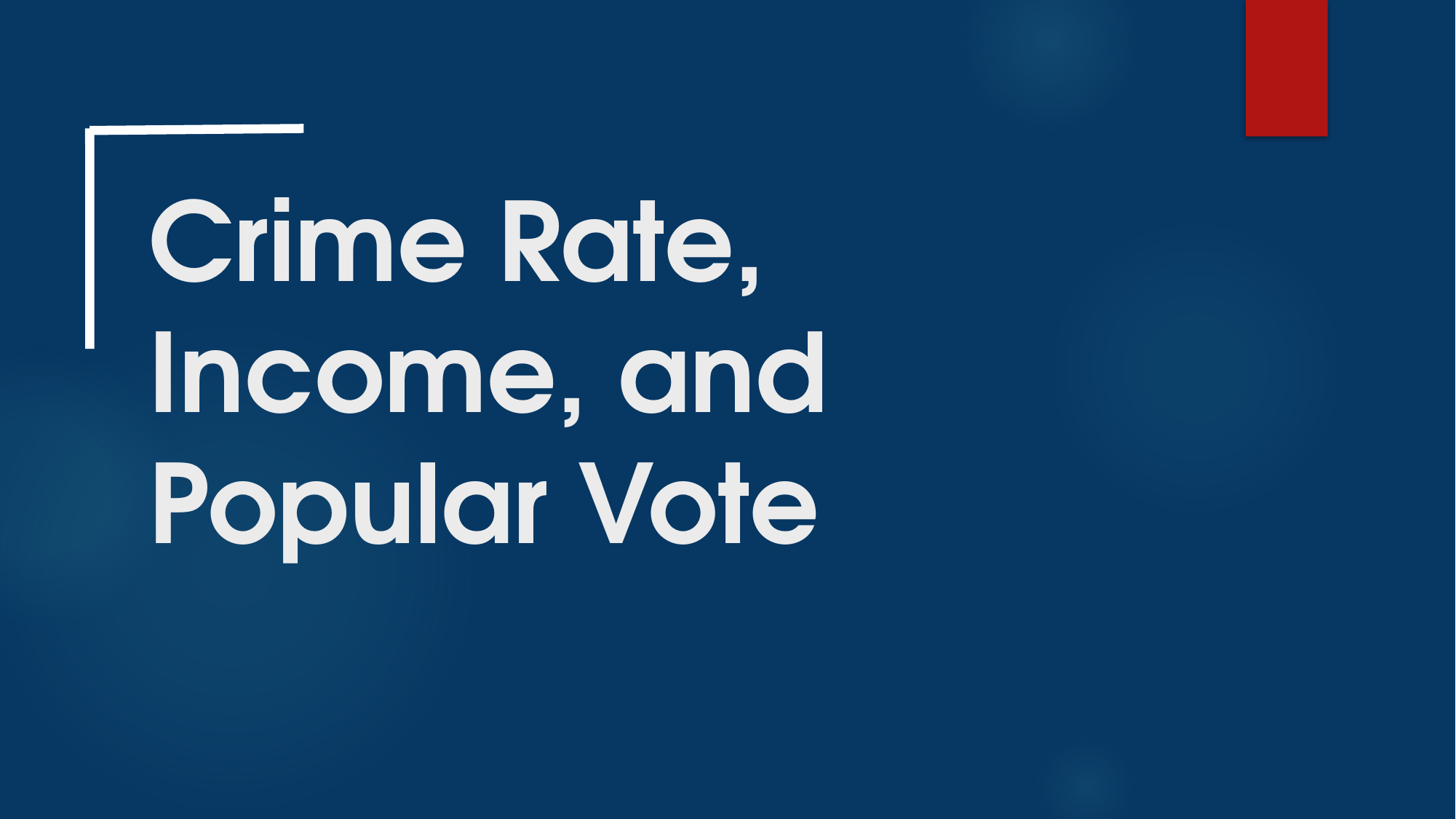

# Crime Rate, Income, and Popular Vote